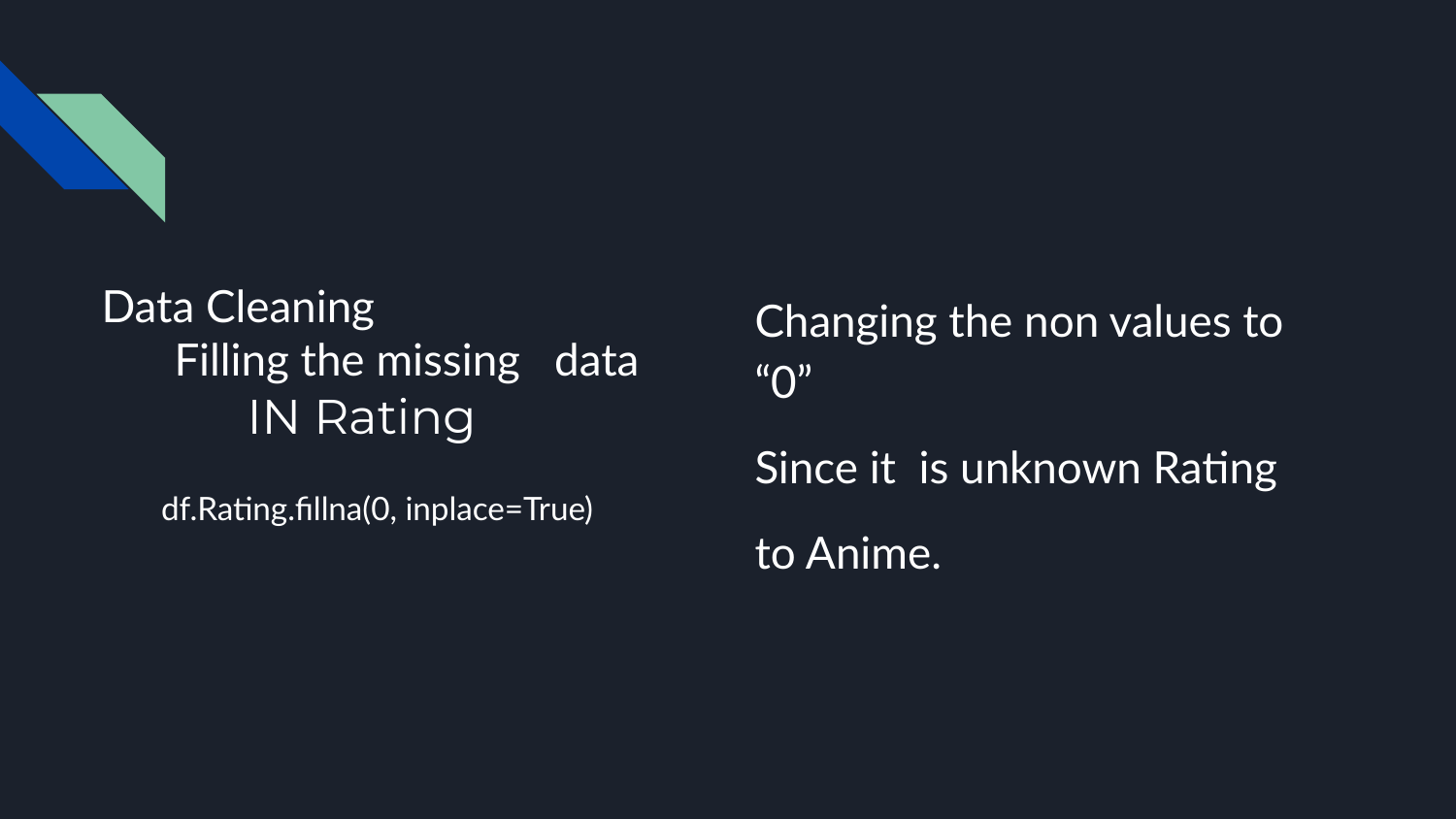

# Data Cleaning
Filling the missing   data
	IN Rating
Changing the non values to “0”
Since it  is unknown Rating
to Anime.
df.Rating.fillna(0, inplace=True)